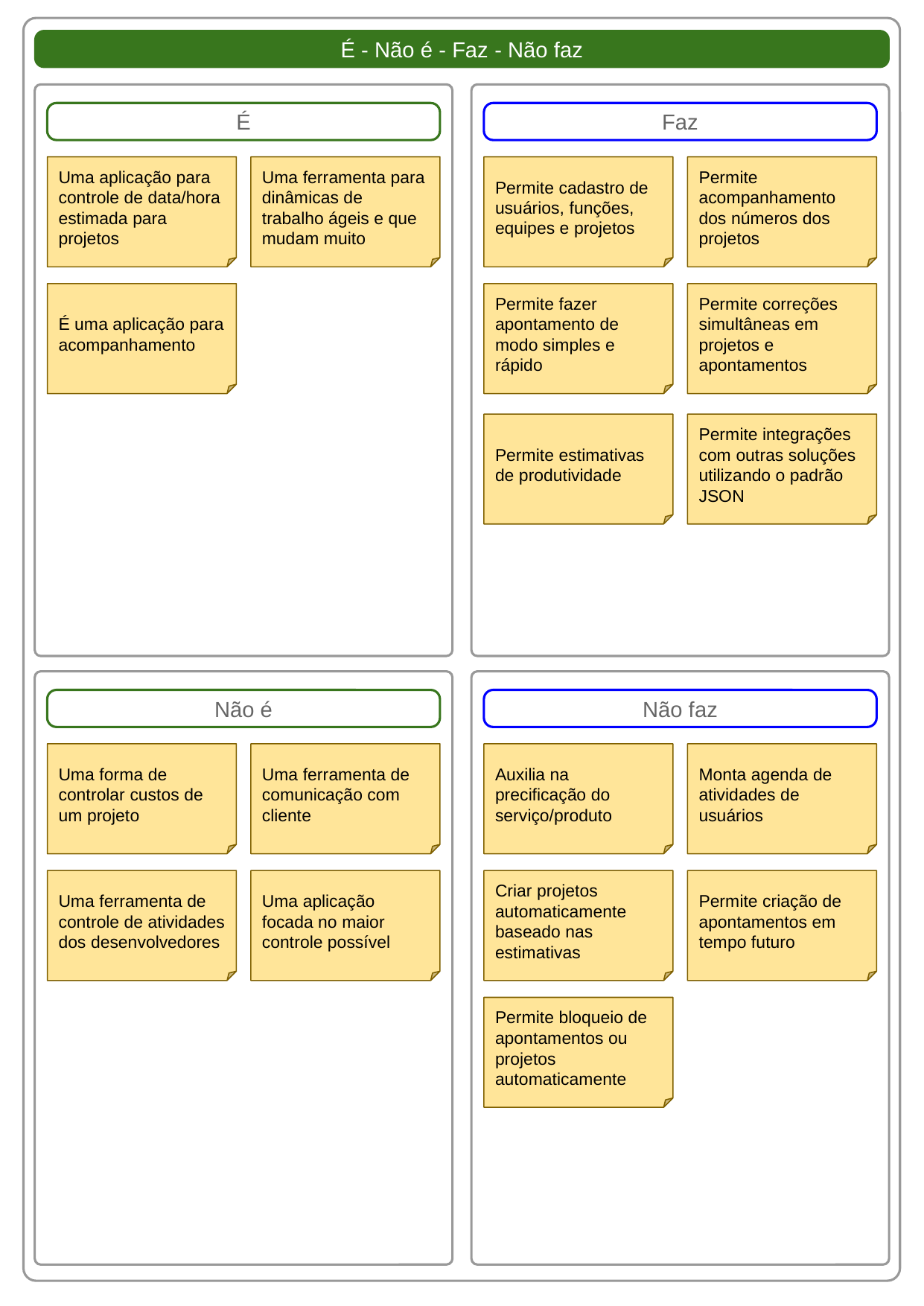

É - Não é - Faz - Não faz

É
Faz
Uma aplicação para controle de data/hora estimada para projetos
Uma ferramenta para dinâmicas de trabalho ágeis e que mudam muito
Permite cadastro de usuários, funções, equipes e projetos
Permite acompanhamento dos números dos projetos
É uma aplicação para acompanhamento
Permite fazer apontamento de modo simples e rápido
Permite correções simultâneas em projetos e apontamentos
Permite estimativas de produtividade
Permite integrações com outras soluções utilizando o padrão JSON

Não é
Não faz
Uma forma de controlar custos de um projeto
Uma ferramenta de comunicação com cliente
Auxilia na precificação do serviço/produto
Monta agenda de atividades de usuários
Uma ferramenta de controle de atividades dos desenvolvedores
Uma aplicação focada no maior controle possível
Criar projetos automaticamente baseado nas estimativas
Permite criação de apontamentos em tempo futuro
Permite bloqueio de apontamentos ou projetos automaticamente